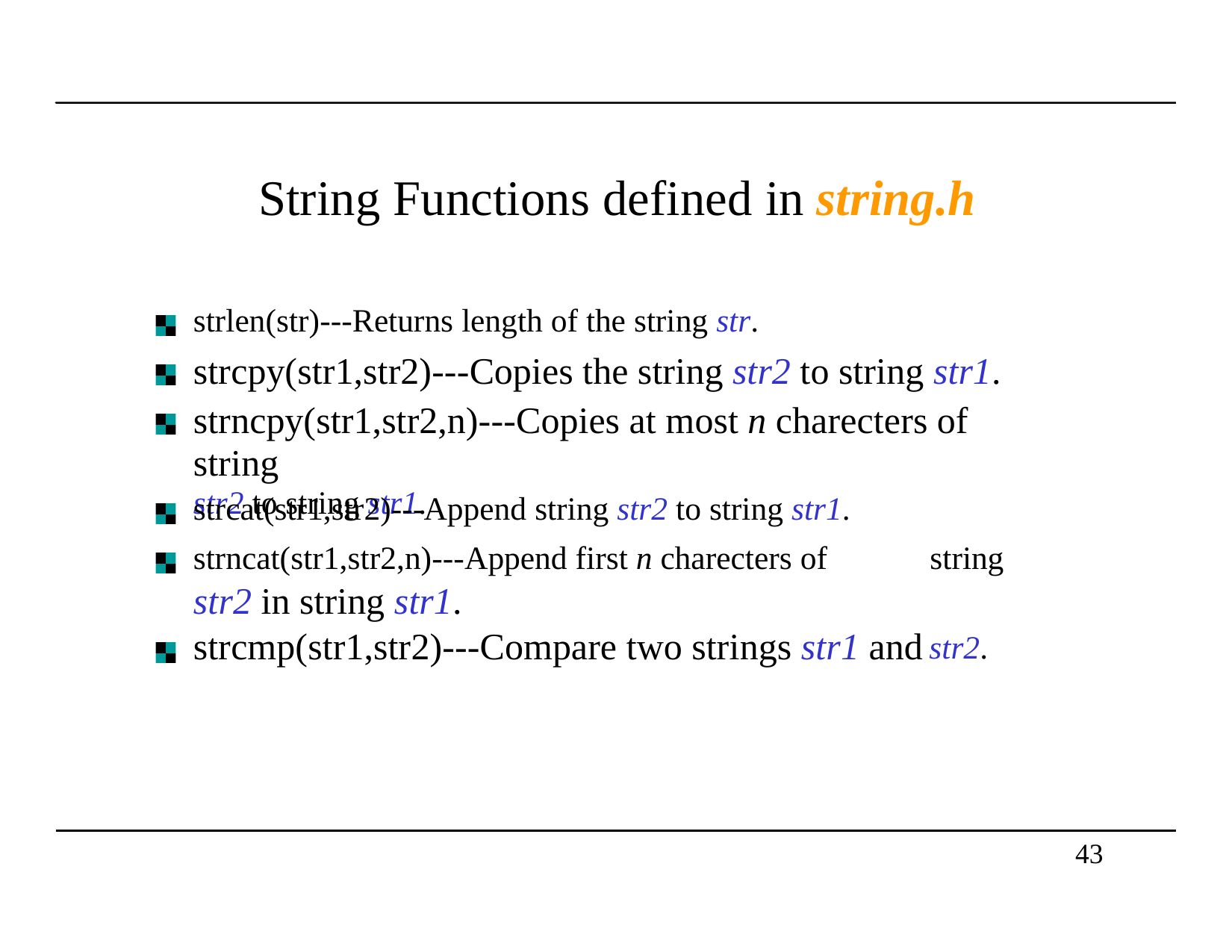

String Functions defined in string.h
strlen(str)---Returns length of the string str.
strcpy(str1,str2)---Copies the string str2 to string str1.
strncpy(str1,str2,n)---Copies at most n charecters of string
str2 to string str1.

strcat(str1,str2)---Append string str2 to string str1.

strncat(str1,str2,n)---Append first n charecters of
str2 in string str1.
strcmp(str1,str2)---Compare two strings str1 and
string

str2.

43